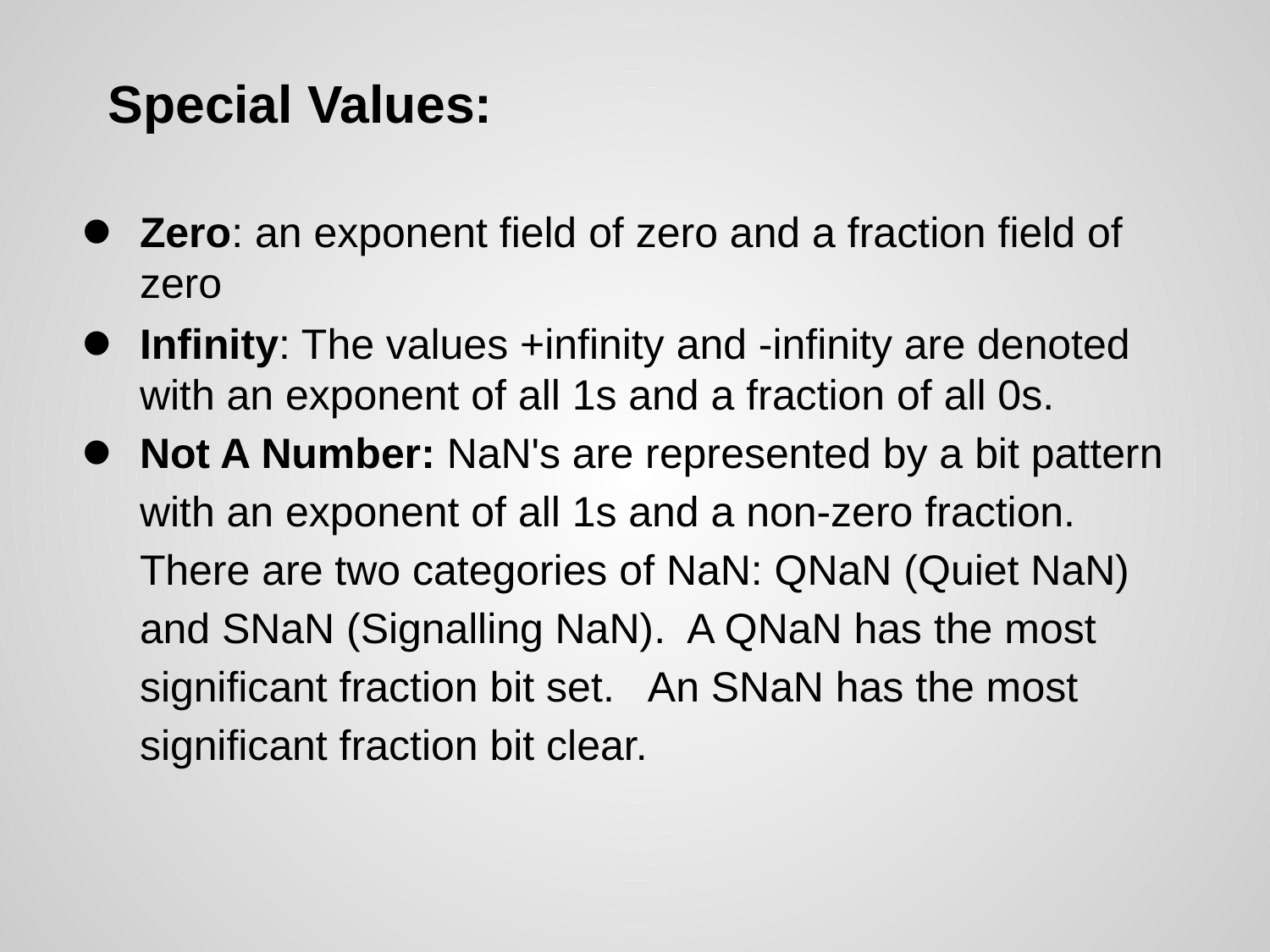

# Special Values:
Zero: an exponent field of zero and a fraction field of zero
Infinity: The values +infinity and -infinity are denoted with an exponent of all 1s and a fraction of all 0s.
Not A Number: NaN's are represented by a bit pattern with an exponent of all 1s and a non-zero fraction. There are two categories of NaN: QNaN (Quiet NaN) and SNaN (Signalling NaN).  A QNaN has the most significant fraction bit set.   An SNaN has the most significant fraction bit clear.